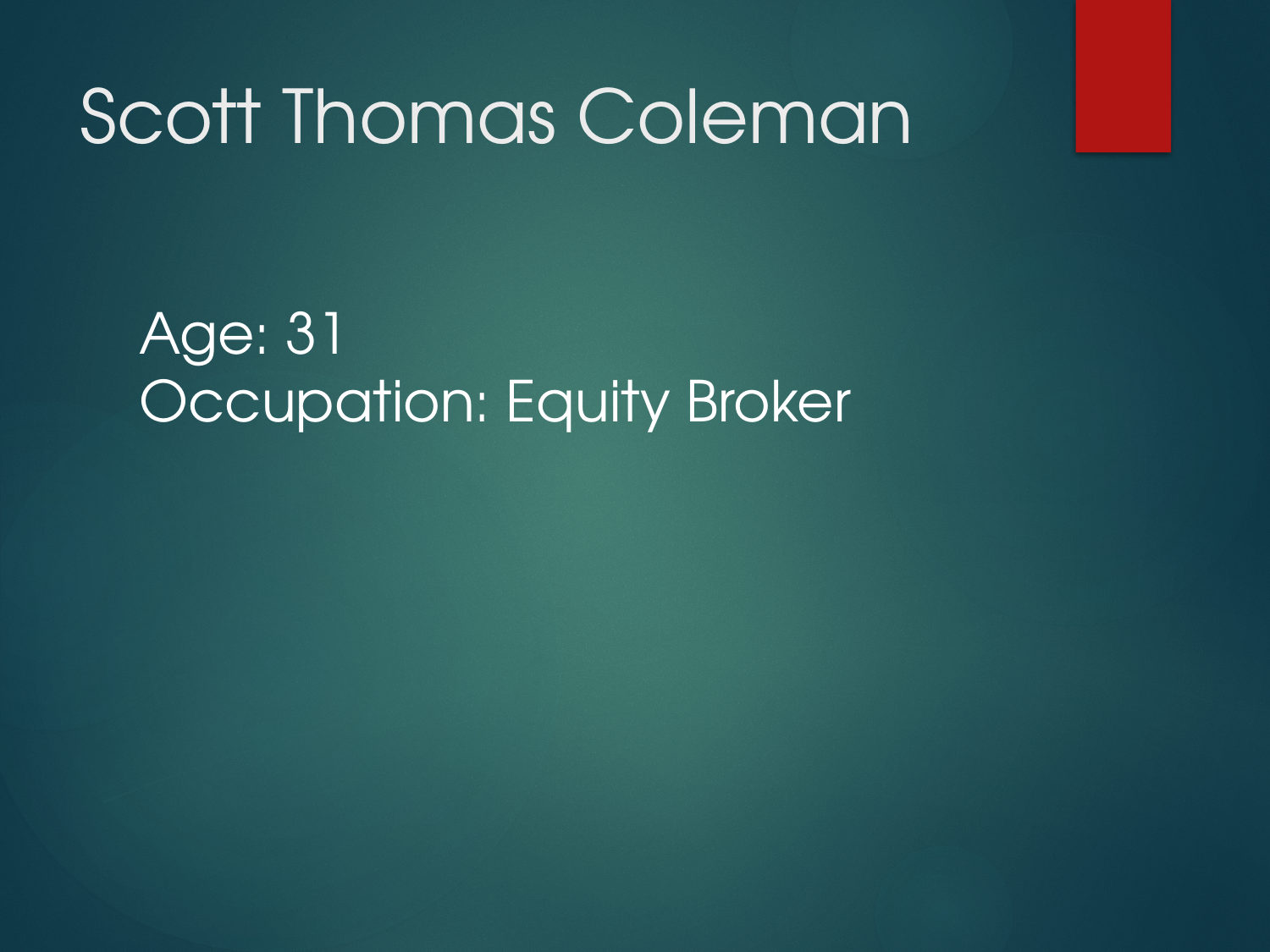

# Scott Thomas Coleman

Age: 31
Occupation: Equity Broker